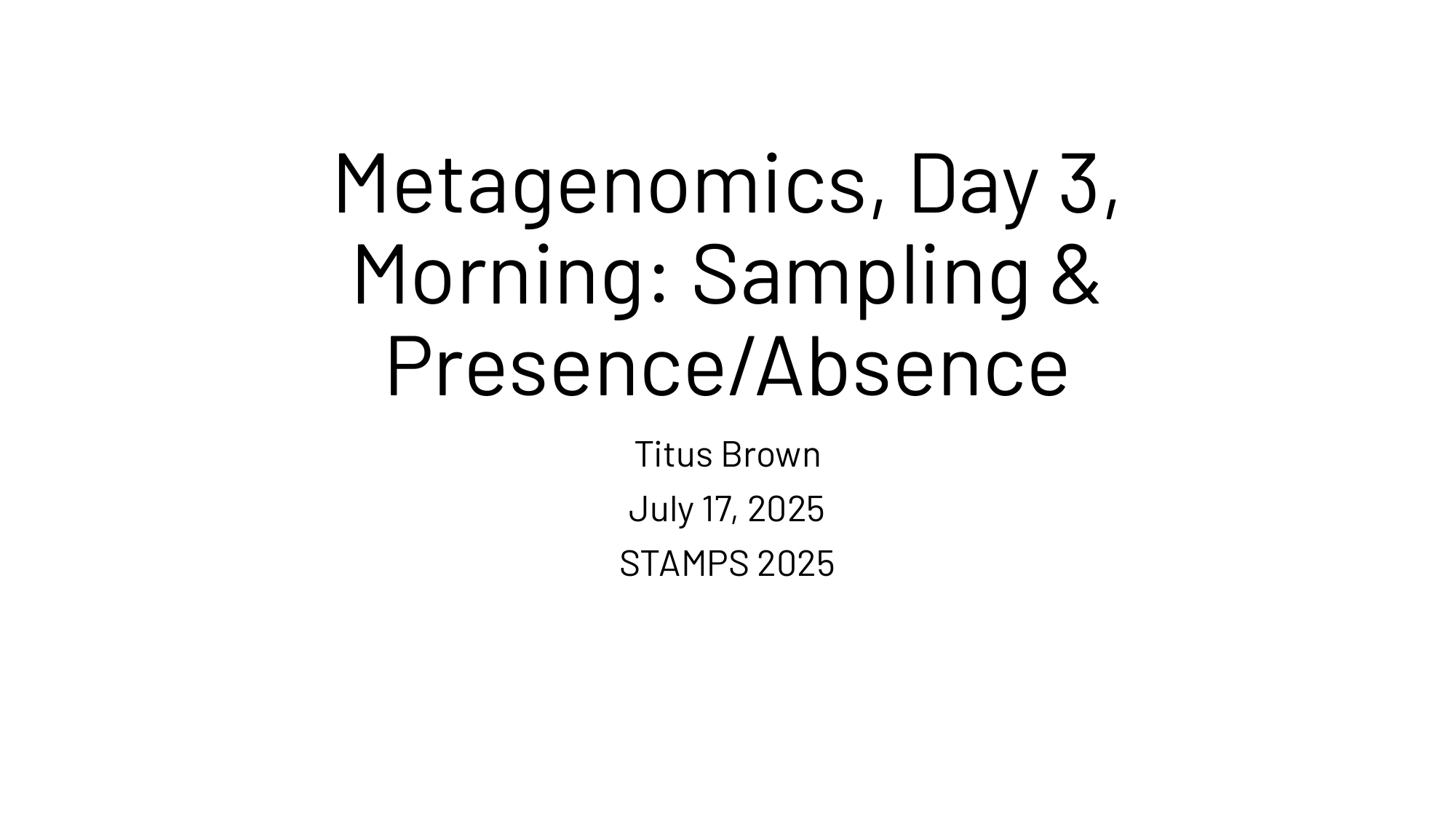

# Metagenomics, Day 3, Morning: Sampling & Presence/Absence
Titus Brown
July 17, 2025
STAMPS 2025